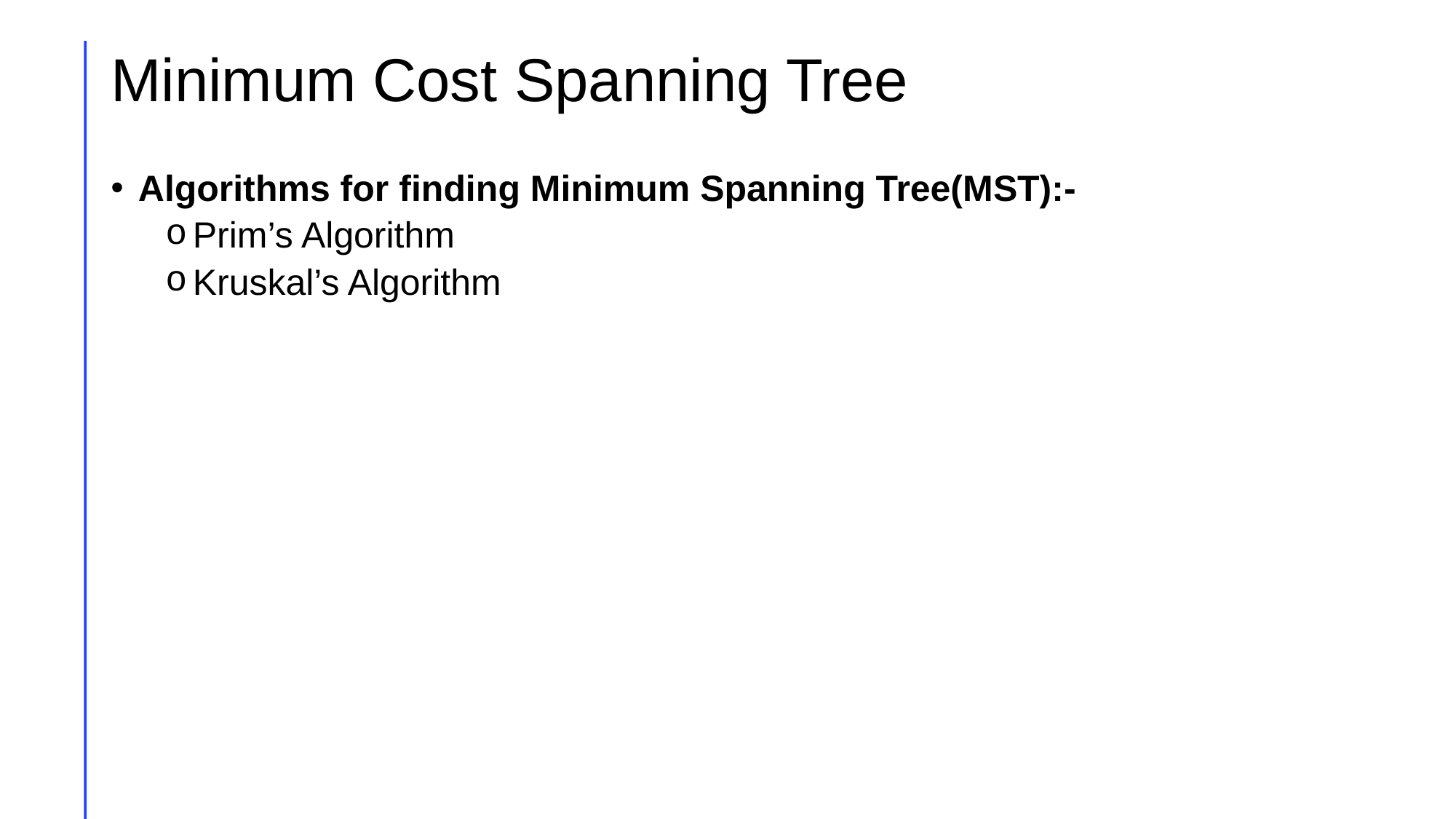

# Minimum Cost Spanning Tree
Algorithms for finding Minimum Spanning Tree(MST):-
Prim’s Algorithm
Kruskal’s Algorithm